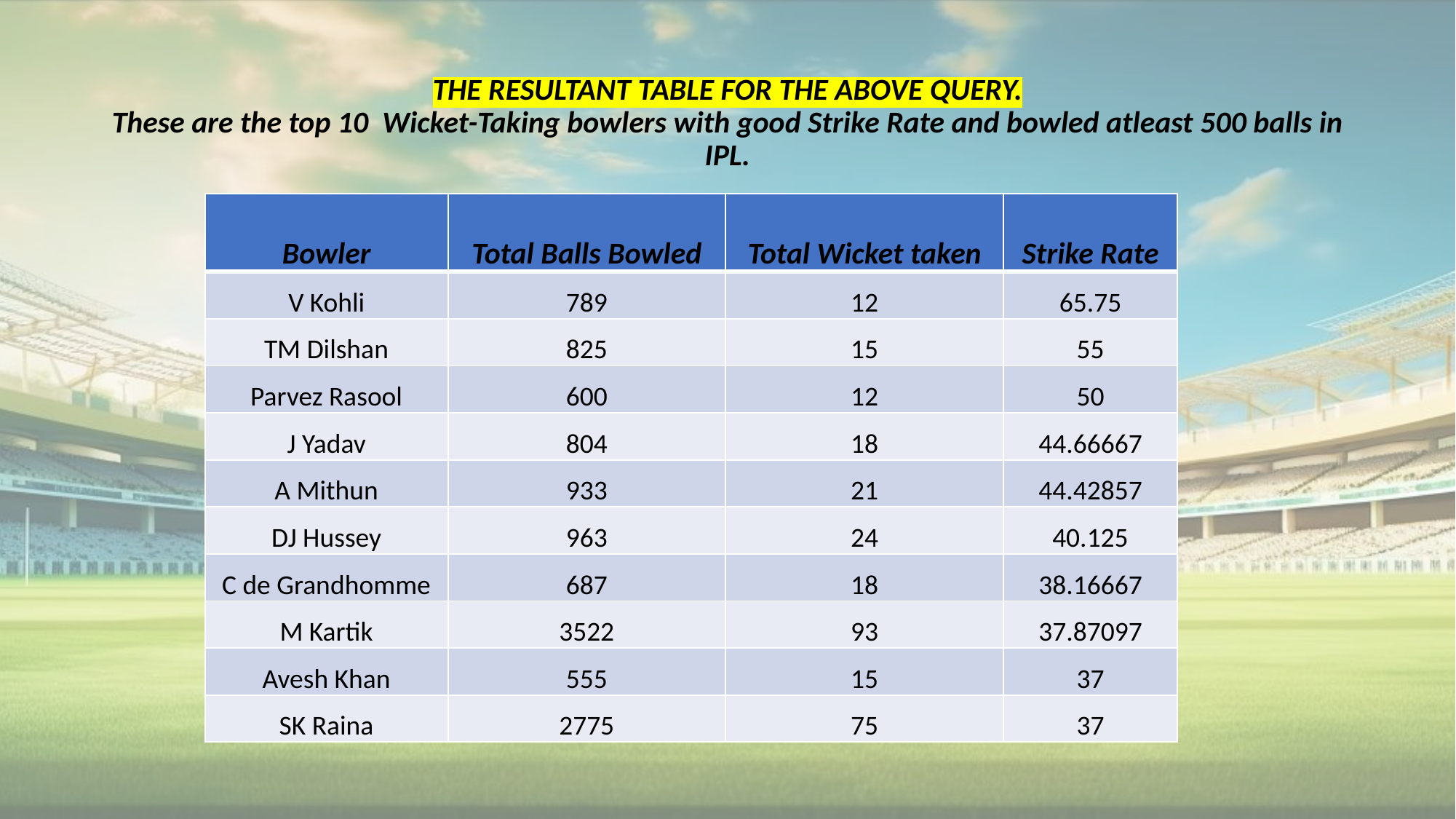

# THE RESULTANT TABLE FOR THE ABOVE QUERY. These are the top 10  Wicket-Taking bowlers with good Strike Rate and bowled atleast 500 balls in IPL.
| Bowler | Total Balls Bowled | Total Wicket taken | Strike Rate |
| --- | --- | --- | --- |
| V Kohli | 789 | 12 | 65.75 |
| TM Dilshan | 825 | 15 | 55 |
| Parvez Rasool | 600 | 12 | 50 |
| J Yadav | 804 | 18 | 44.66667 |
| A Mithun | 933 | 21 | 44.42857 |
| DJ Hussey | 963 | 24 | 40.125 |
| C de Grandhomme | 687 | 18 | 38.16667 |
| M Kartik | 3522 | 93 | 37.87097 |
| Avesh Khan | 555 | 15 | 37 |
| SK Raina | 2775 | 75 | 37 |